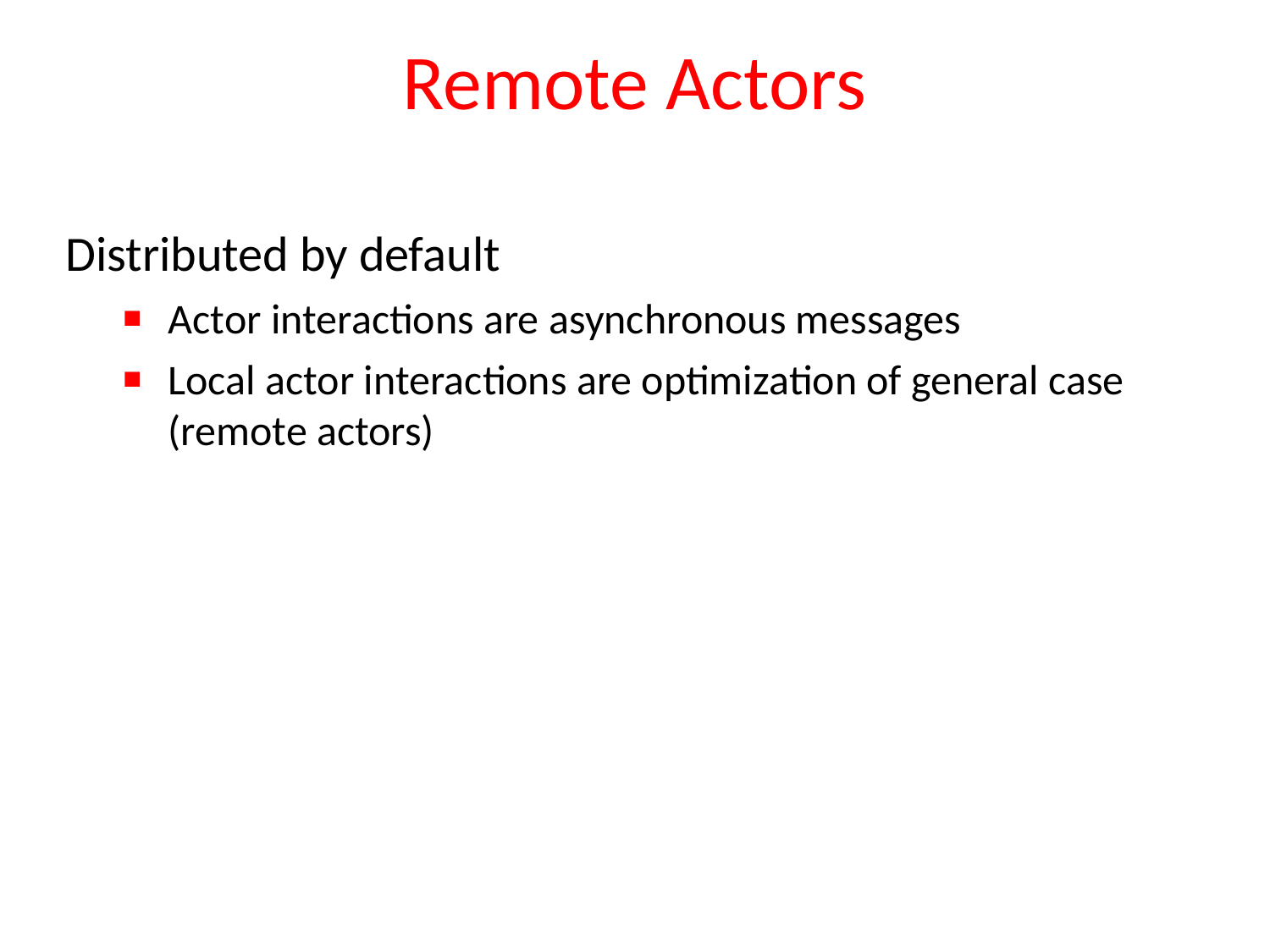

# Remote Actors
Distributed by default
Actor interactions are asynchronous messages
Local actor interactions are optimization of general case (remote actors)